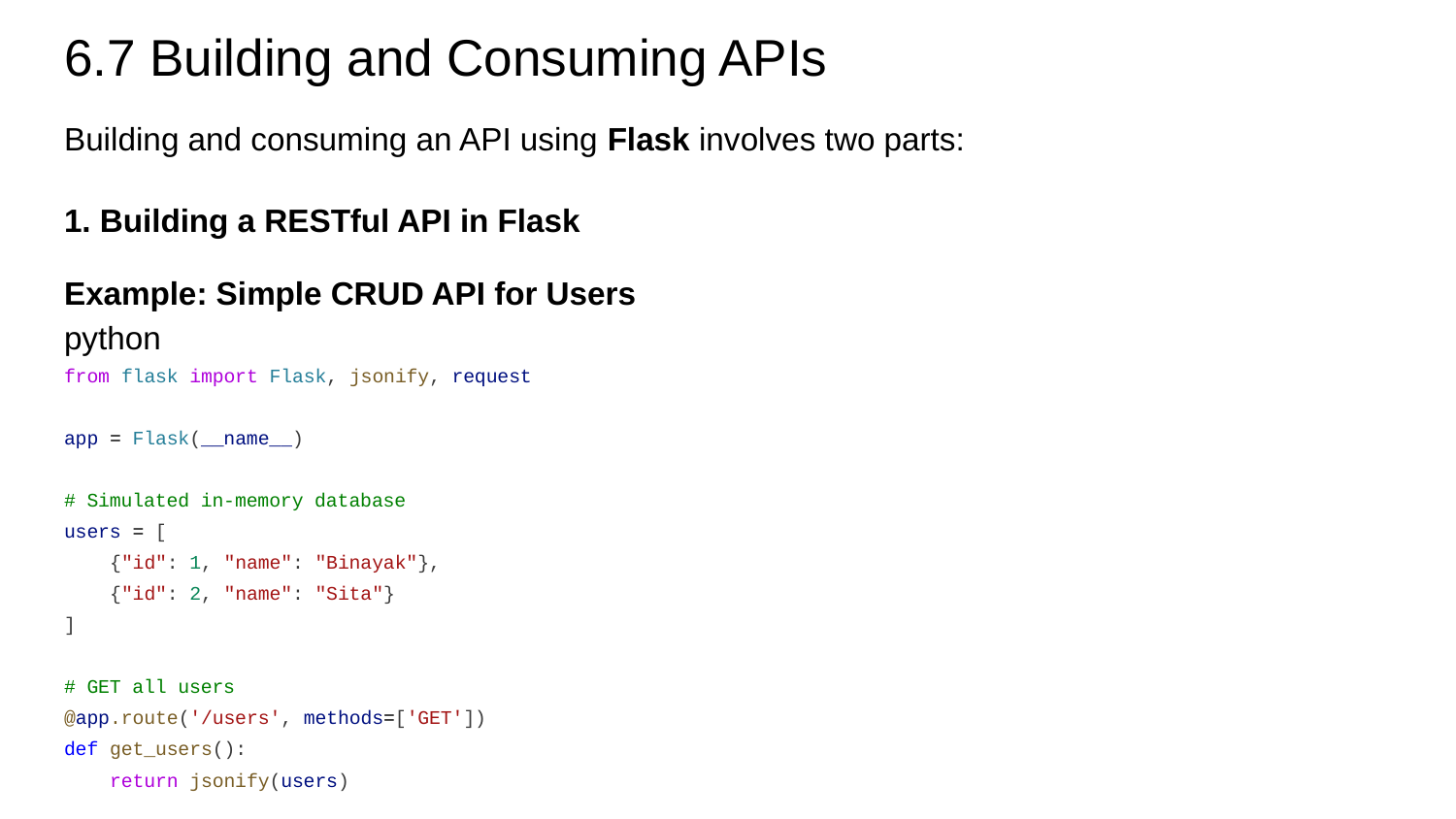

# 6.7 Building and Consuming APIs
Building and consuming an API using Flask involves two parts:
1. Building a RESTful API in Flask
Example: Simple CRUD API for Users
python
from flask import Flask, jsonify, request

app = Flask(__name__)

# Simulated in-memory database
users = [
    {"id": 1, "name": "Binayak"},
    {"id": 2, "name": "Sita"}
]

# GET all users
@app.route('/users', methods=['GET'])
def get_users():
    return jsonify(users)

# GET a single user
@app.route('/users/<int:user_id>', methods=['GET'])
def get_user(user_id):
    user = next((u for u in users if u['id'] == user_id), None)
    return jsonify(user or {"message": "User not found"})

# POST a new user
@app.route('/users', methods=['POST'])
def add_user():
    data = request.get_json()
    new_user = {
        "id": users[-1]['id'] + 1 if users else 1,
        "name": data['name']
    }
    users.append(new_user)
    return jsonify(new_user), 201

# PUT (update) a user
@app.route('/users/<int:user_id>', methods=['PUT'])
def update_user(user_id):
    user = next((u for u in users if u['id'] == user_id), None)
    if user:
        data = request.get_json()
        user['name'] = data['name']
        return jsonify(user)
    return jsonify({"message": "User not found"}), 404

# DELETE a user
@app.route('/users/<int:user_id>', methods=['DELETE'])
def delete_user(user_id):
    global users
    users = [u for u in users if u['id'] != user_id]
    return jsonify({"message": "User deleted"})

if __name__ == '__main__':
    app.run(debug=True)

✅ 2. Consuming the API (Client Side)
🔸 Example using requests module in Python
Install requests:
bash
CopyEdit
pip install requests

python
CopyEdit
import requests

# Base URL
BASE = "http://localhost:5000"

# Get all users
resp = requests.get(f"{BASE}/users")
print("All users:", resp.json())

# Add a new user
resp = requests.post(f"{BASE}/users", json={"name": "Laxmi"})
print("Created:", resp.json())

# Update a user
resp = requests.put(f"{BASE}/users/1", json={"name": "Binayak Maharjan"})
print("Updated:", resp.json())

# Delete a user
resp = requests.delete(f"{BASE}/users/2")
print("Deleted:", resp.json())